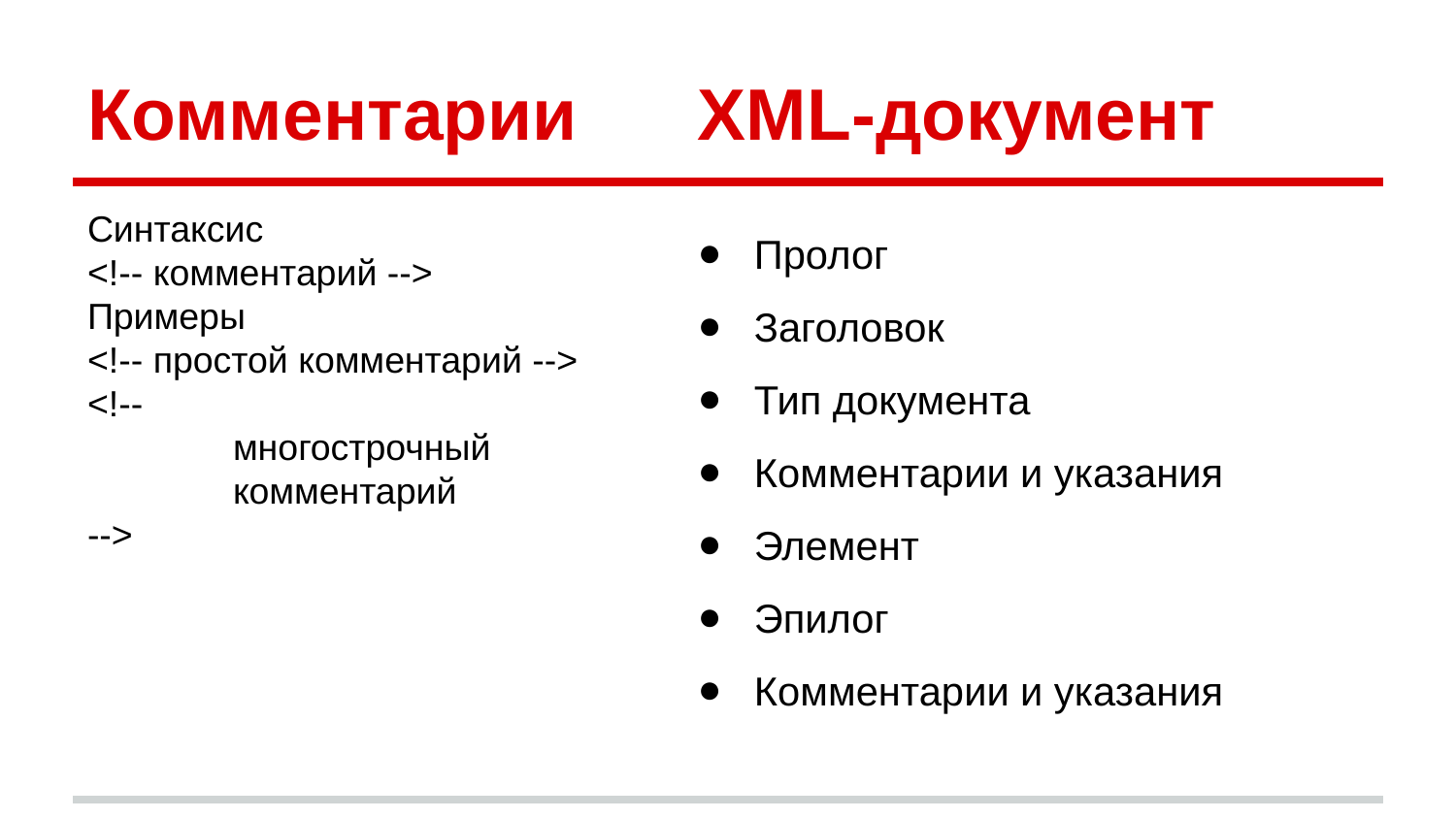

# Комментарии      XML-документ
Синтаксис
<!-- комментарий -->
Примеры
<!-- простой комментарий -->
<!--
	многострочный
	комментарий
-->

Пролог
Заголовок
Тип документа
Комментарии и указания
Элемент
Эпилог
Комментарии и указания